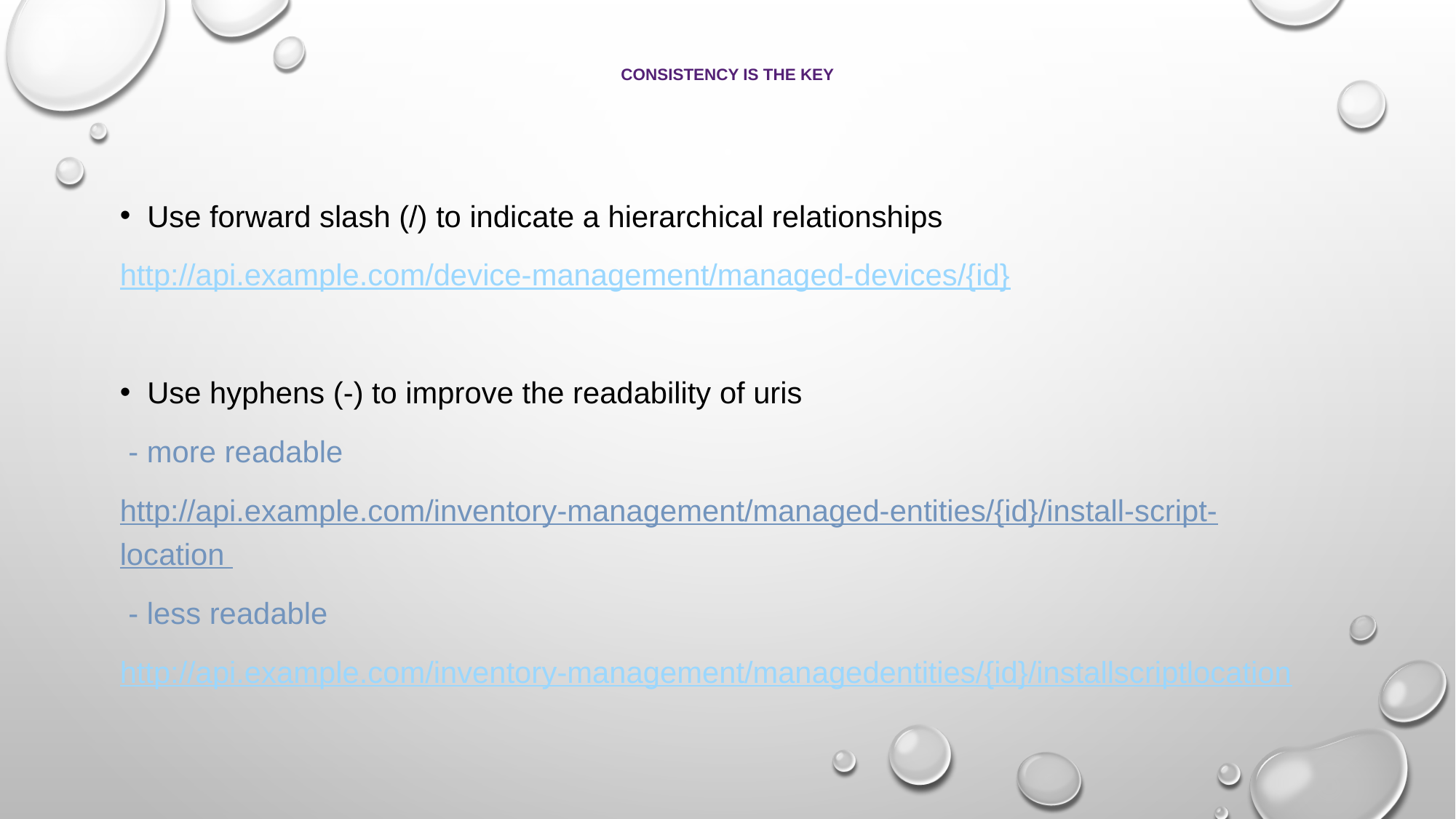

# Consistency is the key
Use forward slash (/) to indicate a hierarchical relationships
http://api.example.com/device-management/managed-devices/{id}

Use hyphens (-) to improve the readability of uris
 - more readable
http://api.example.com/inventory-management/managed-entities/{id}/install-script-location
 - less readable
http://api.example.com/inventory-management/managedentities/{id}/installscriptlocation